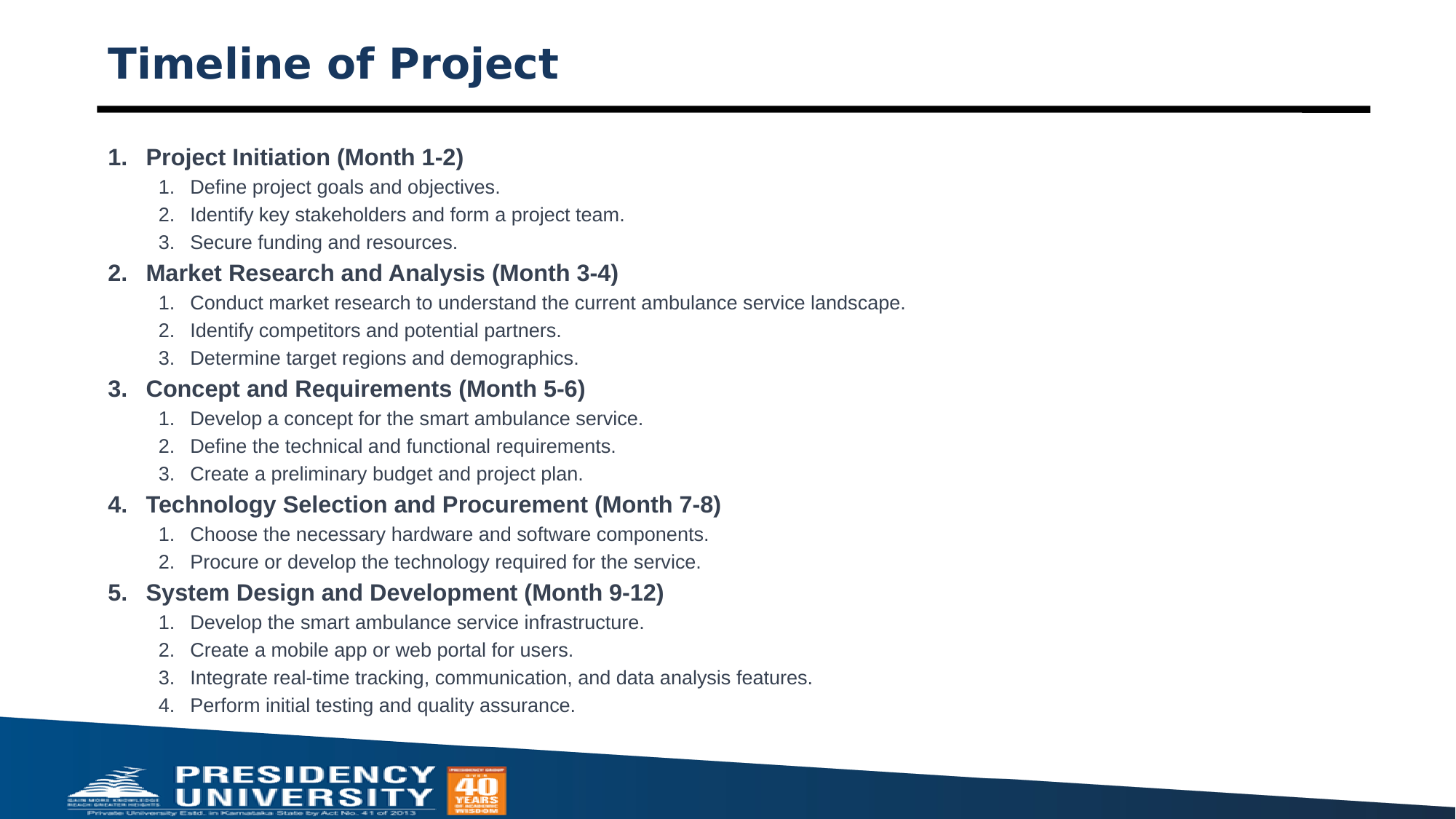

# Timeline of Project
Project Initiation (Month 1-2)
Define project goals and objectives.
Identify key stakeholders and form a project team.
Secure funding and resources.
Market Research and Analysis (Month 3-4)
Conduct market research to understand the current ambulance service landscape.
Identify competitors and potential partners.
Determine target regions and demographics.
Concept and Requirements (Month 5-6)
Develop a concept for the smart ambulance service.
Define the technical and functional requirements.
Create a preliminary budget and project plan.
Technology Selection and Procurement (Month 7-8)
Choose the necessary hardware and software components.
Procure or develop the technology required for the service.
System Design and Development (Month 9-12)
Develop the smart ambulance service infrastructure.
Create a mobile app or web portal for users.
Integrate real-time tracking, communication, and data analysis features.
Perform initial testing and quality assurance.